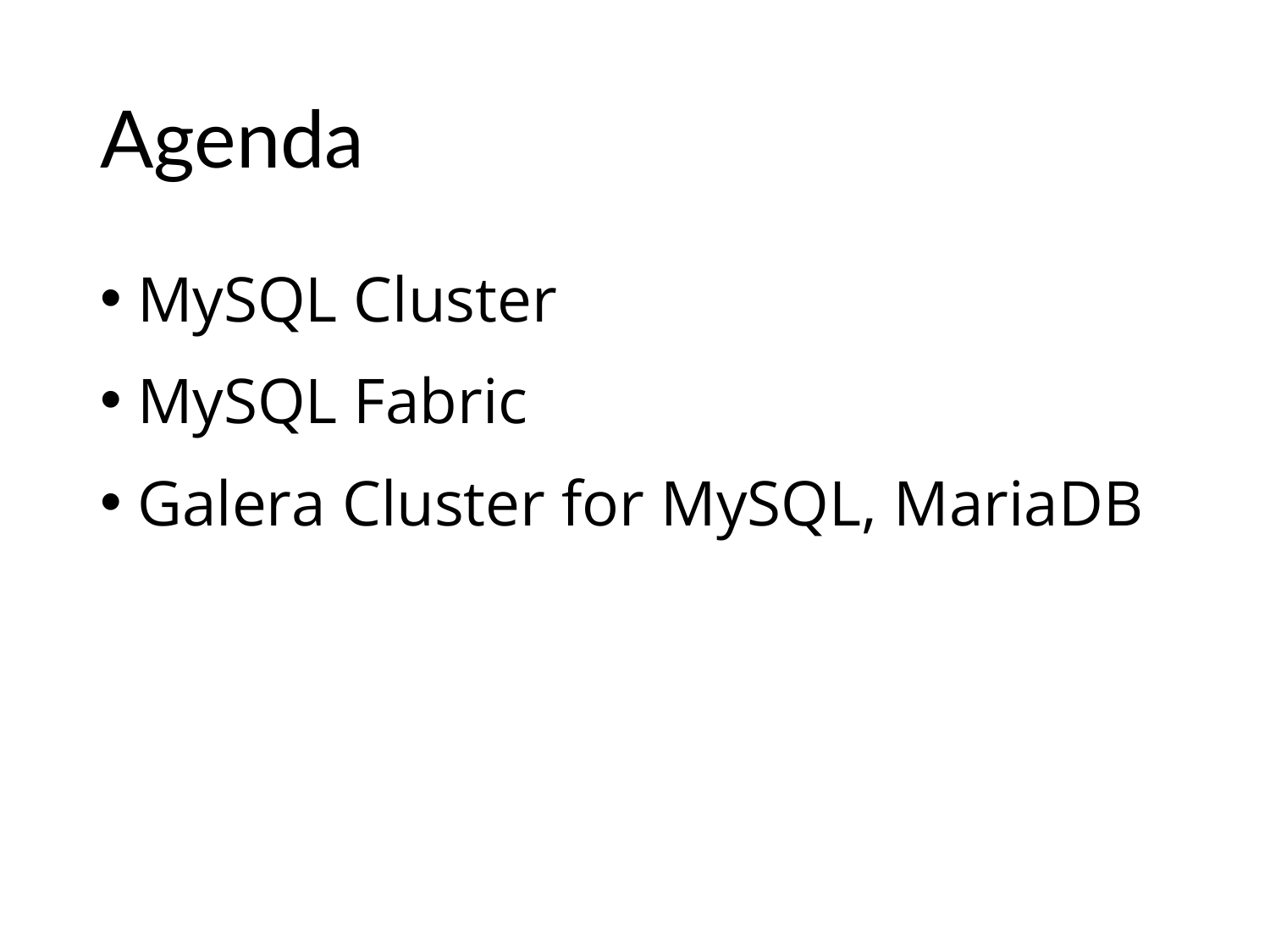

# Agenda
MySQL Cluster
MySQL Fabric
Galera Cluster for MySQL, MariaDB